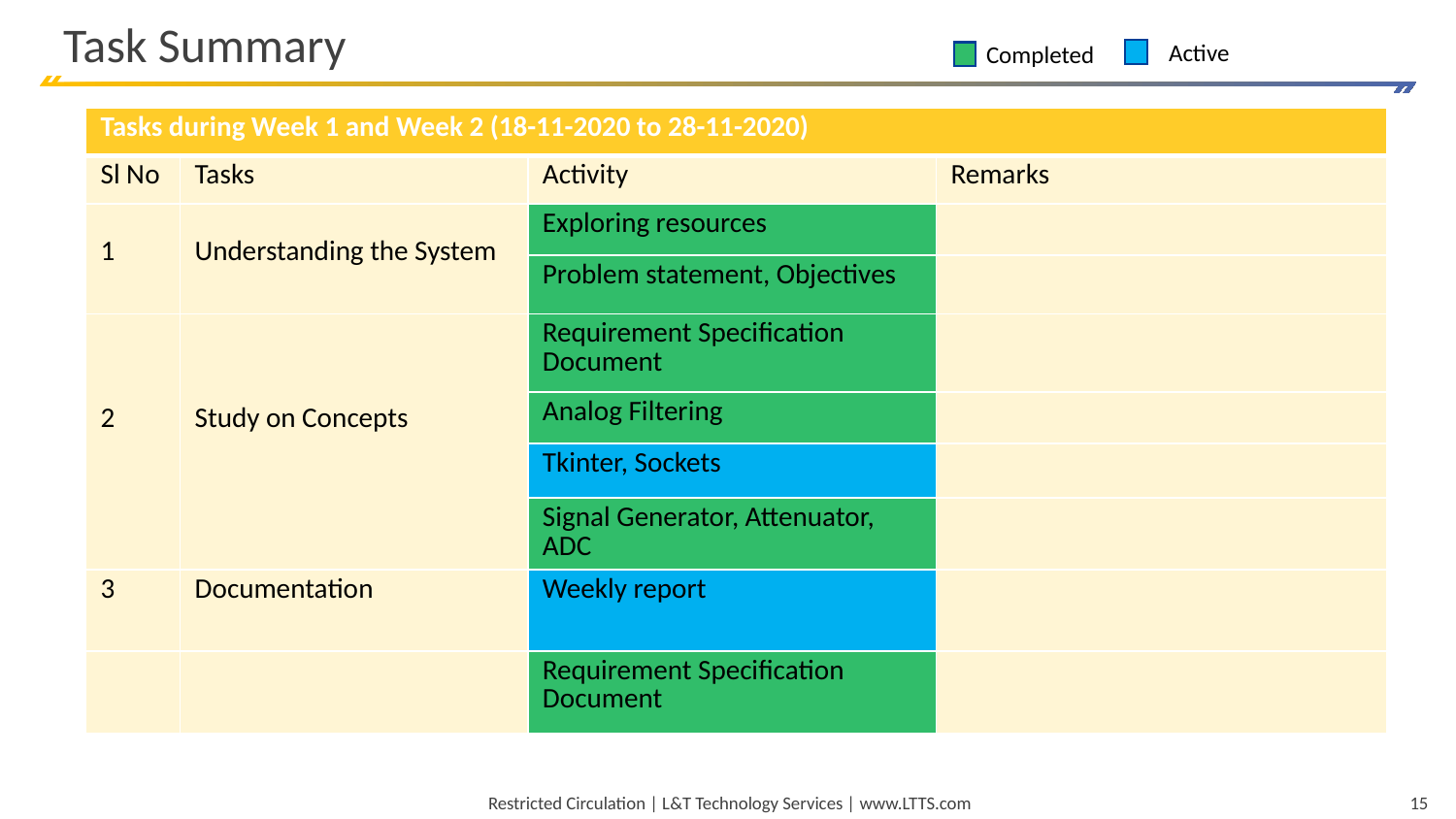

# Task Summary
Active
Completed

| Tasks during Week 1 and Week 2 (18-11-2020 to 28-11-2020) |  |  |  |
| --- | --- | --- | --- |
| Sl No | Tasks | Activity | Remarks |
| 1 | Understanding the System | Exploring resources |  |
|  |  | Problem statement, Objectives |  |
| 2 | Study on Concepts | Requirement Specification Document |  |
|  |  | Analog Filtering |  |
|  |  | Tkinter, Sockets |  |
|  |  | Signal Generator, Attenuator, ADC |  |
| 3 | Documentation | Weekly report |  |
|  |  | Requirement Specification Document |  |